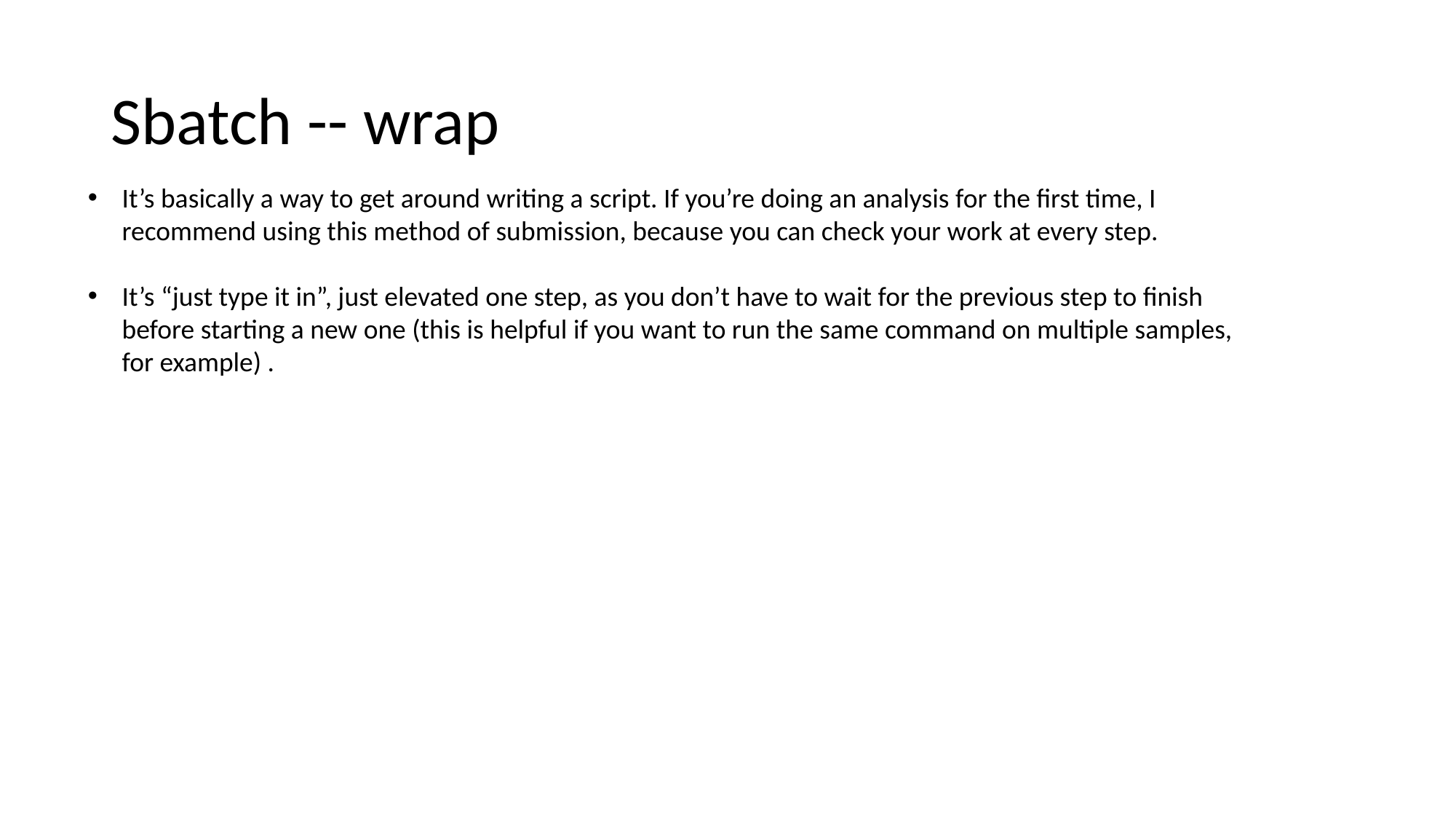

# Sbatch -- wrap
It’s basically a way to get around writing a script. If you’re doing an analysis for the first time, I recommend using this method of submission, because you can check your work at every step.

It’s “just type it in”, just elevated one step, as you don’t have to wait for the previous step to finish before starting a new one (this is helpful if you want to run the same command on multiple samples, for example) .